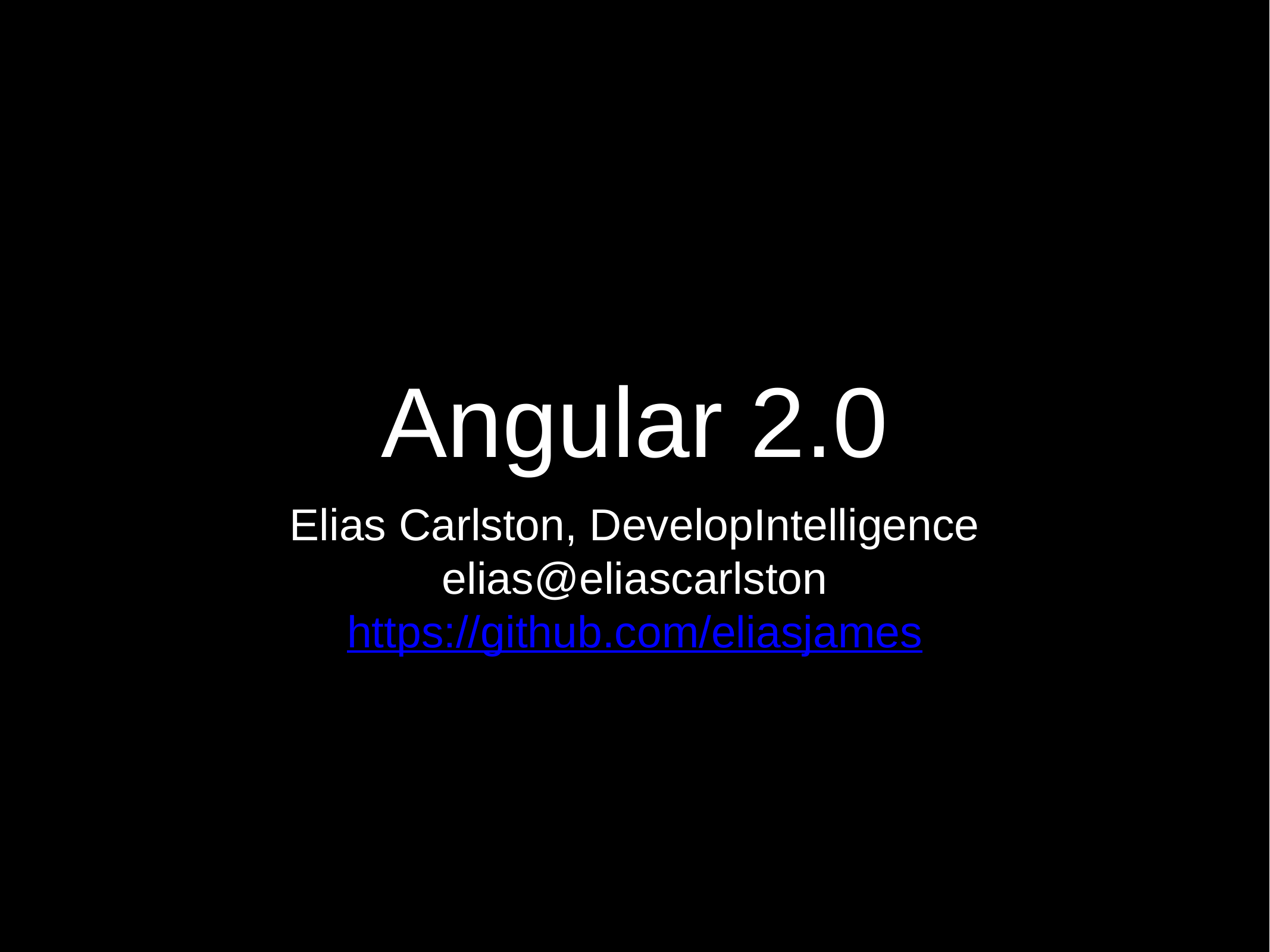

# Angular 2.0
Elias Carlston, DevelopIntelligence
elias@eliascarlston
https://github.com/eliasjames